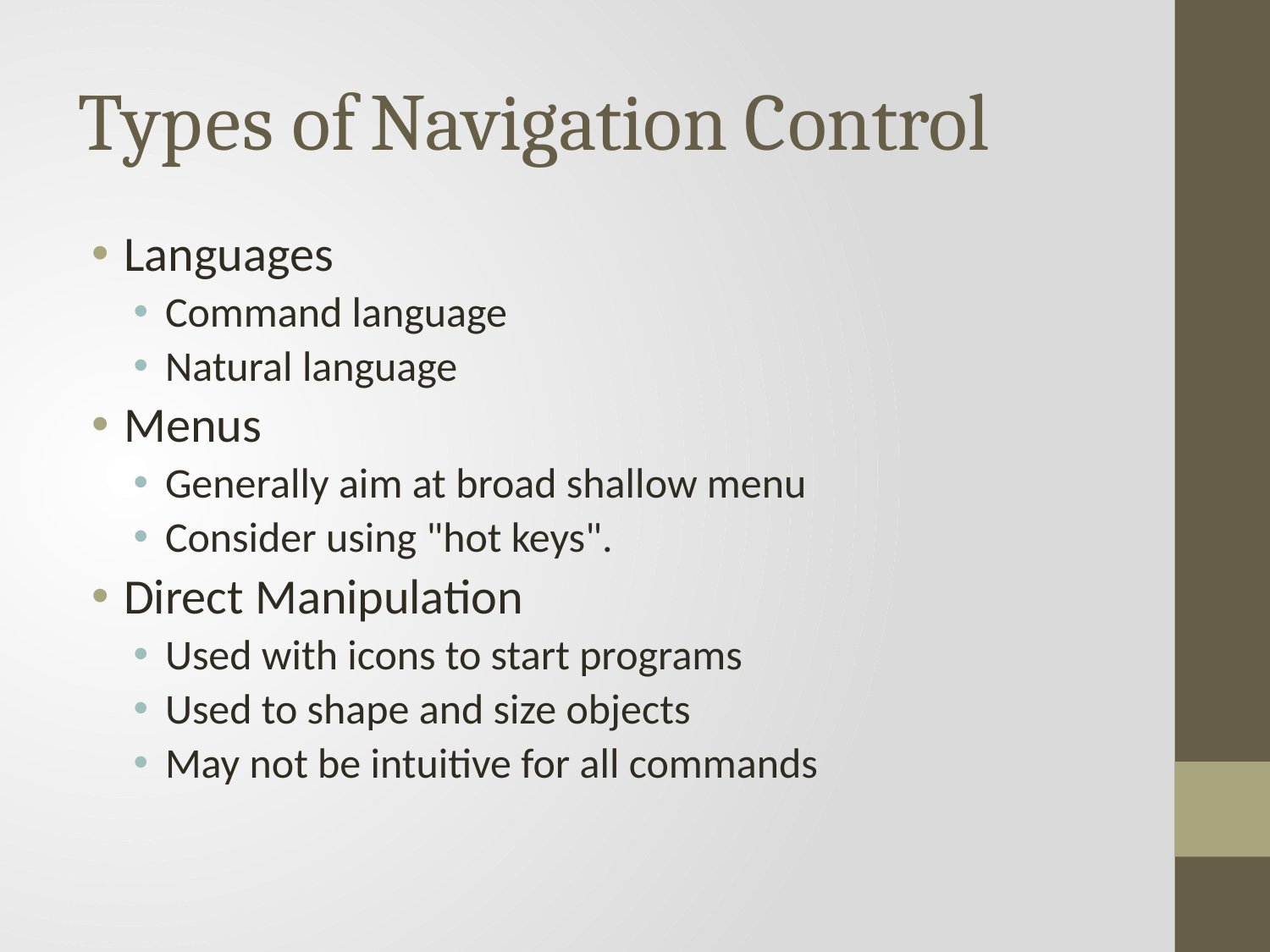

# Types of Navigation Control
Languages
Command language
Natural language
Menus
Generally aim at broad shallow menu
Consider using "hot keys".
Direct Manipulation
Used with icons to start programs
Used to shape and size objects
May not be intuitive for all commands